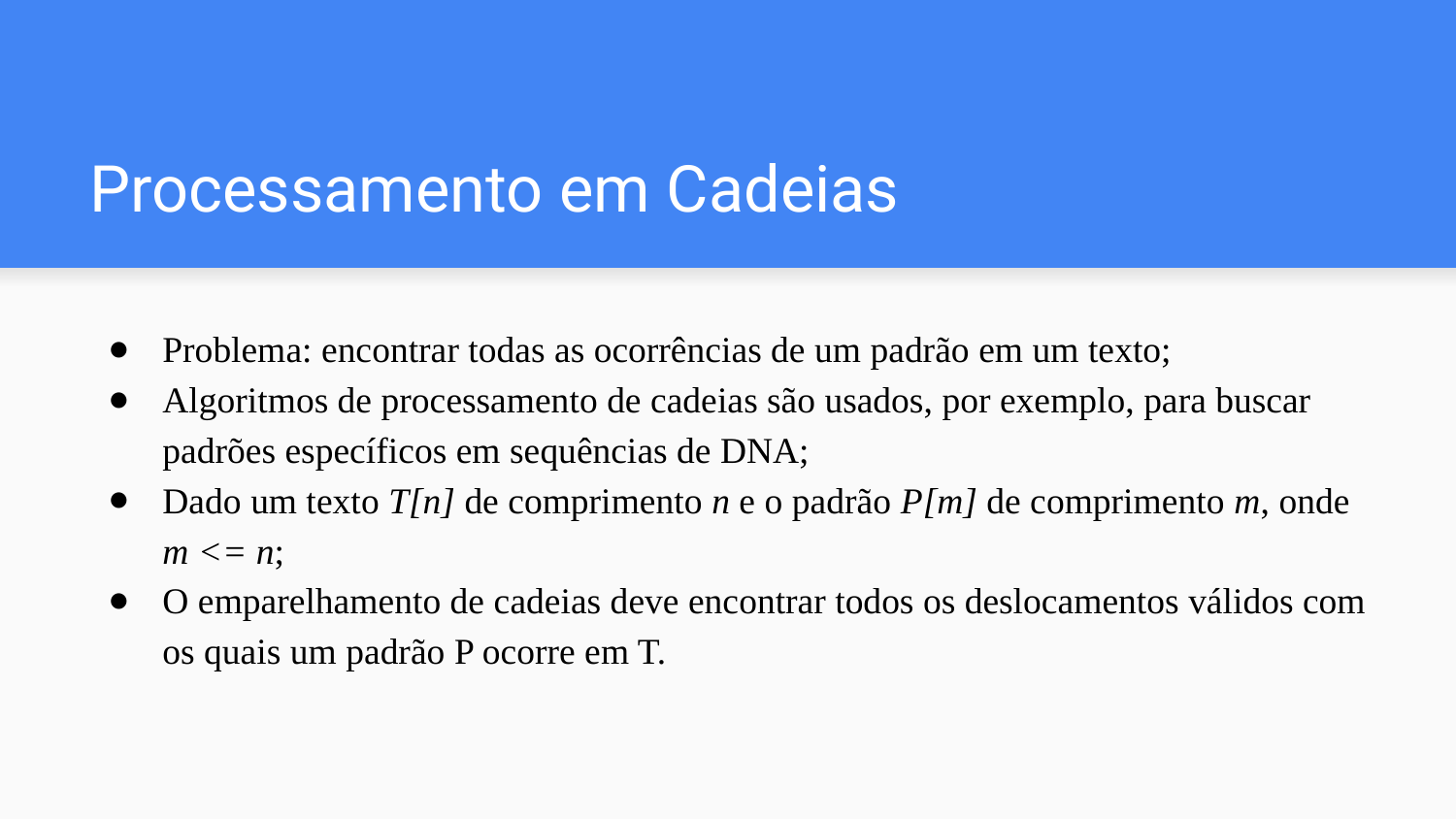

# Processamento em Cadeias
Problema: encontrar todas as ocorrências de um padrão em um texto;
Algoritmos de processamento de cadeias são usados, por exemplo, para buscar padrões específicos em sequências de DNA;
Dado um texto T[n] de comprimento n e o padrão P[m] de comprimento m, onde m <= n;
O emparelhamento de cadeias deve encontrar todos os deslocamentos válidos com os quais um padrão P ocorre em T.